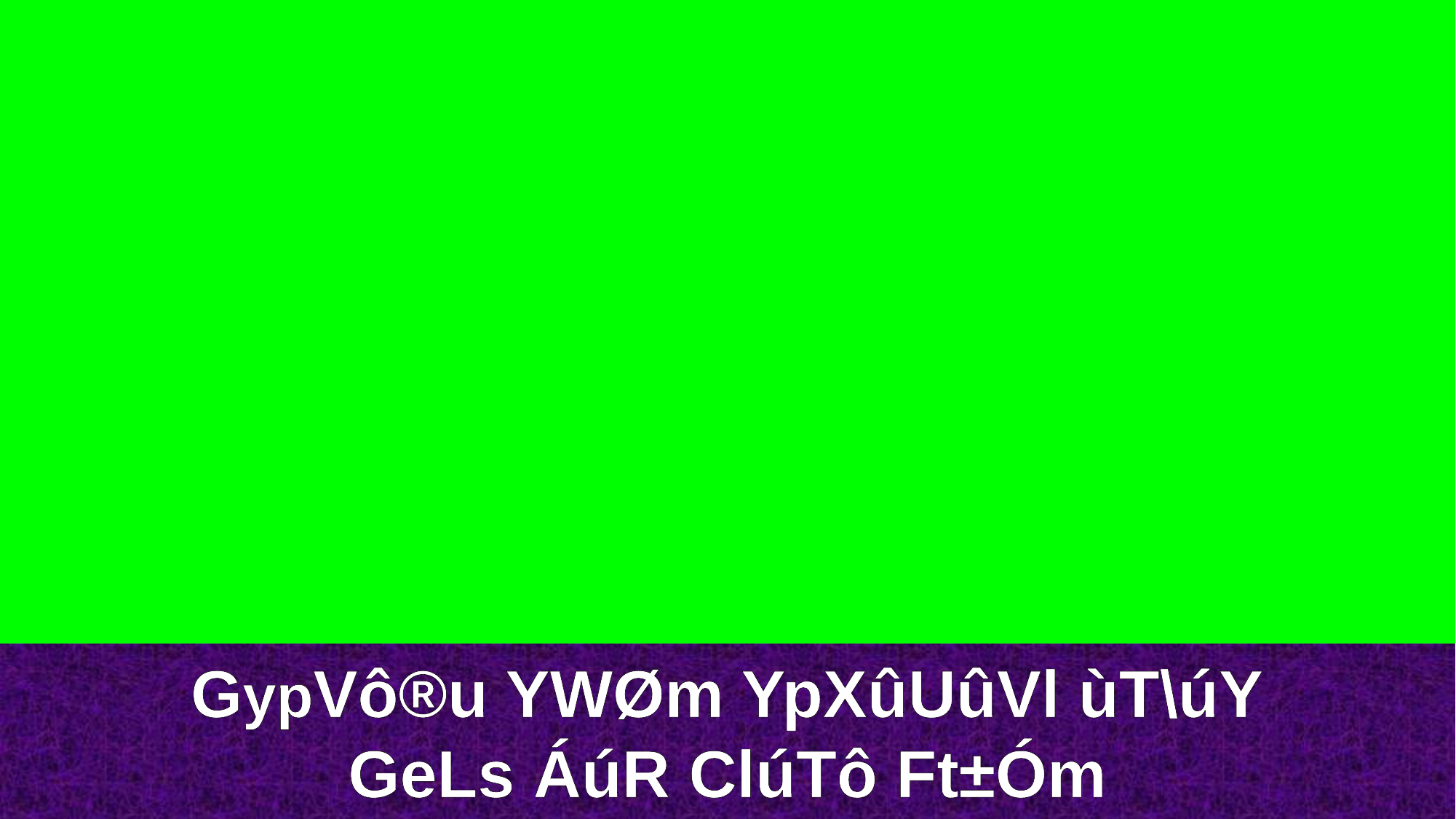

GypVô®u YWØm YpXûUûVl ùT\úY
GeLs ÁúR ClúTô Ft±Óm